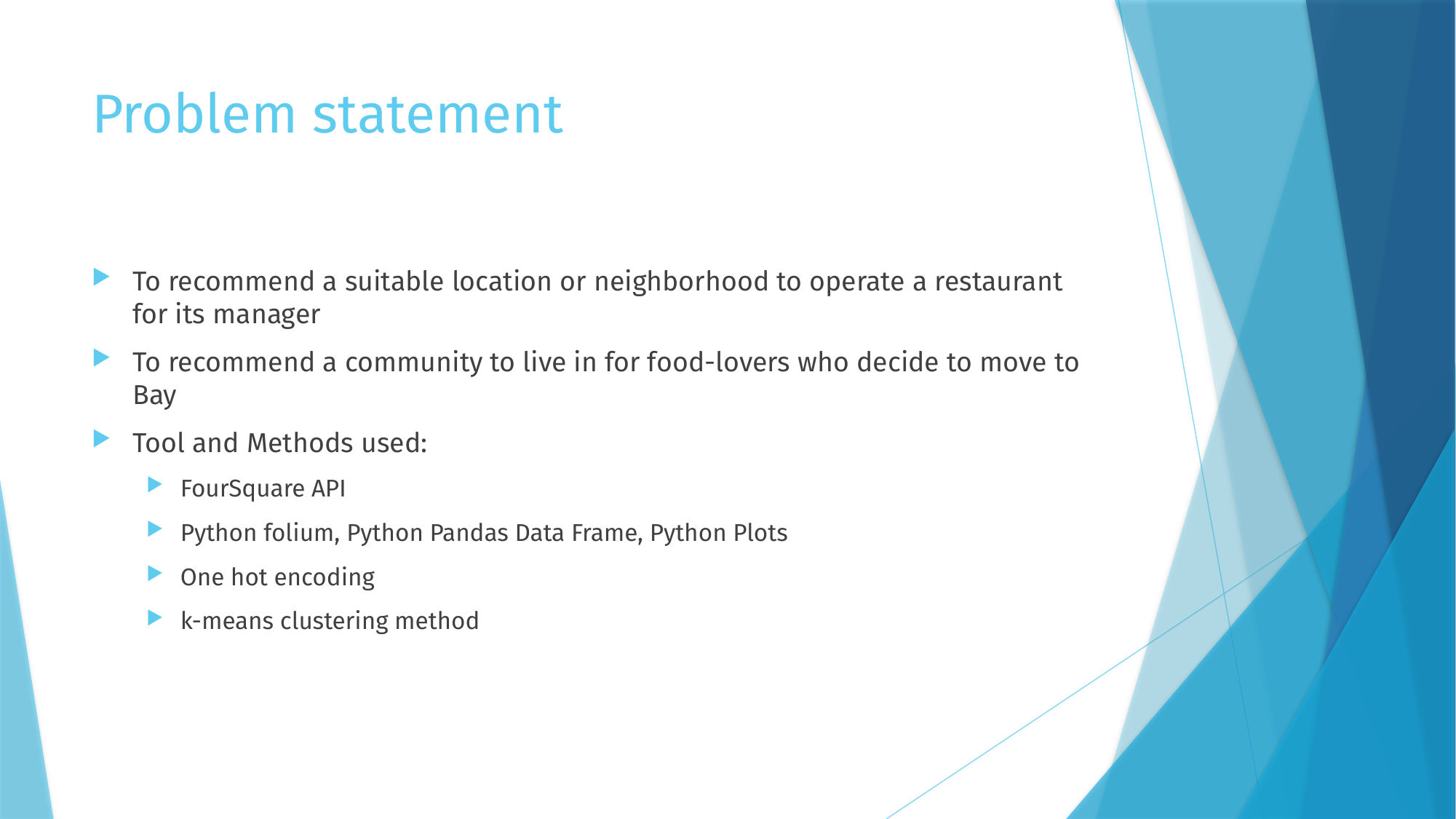

# Problem statement
To recommend a suitable location or neighborhood to operate a restaurant for its manager
To recommend a community to live in for food-lovers who decide to move to Bay
Tool and Methods used:
FourSquare API
Python folium, Python Pandas Data Frame, Python Plots
One hot encoding
k-means clustering method